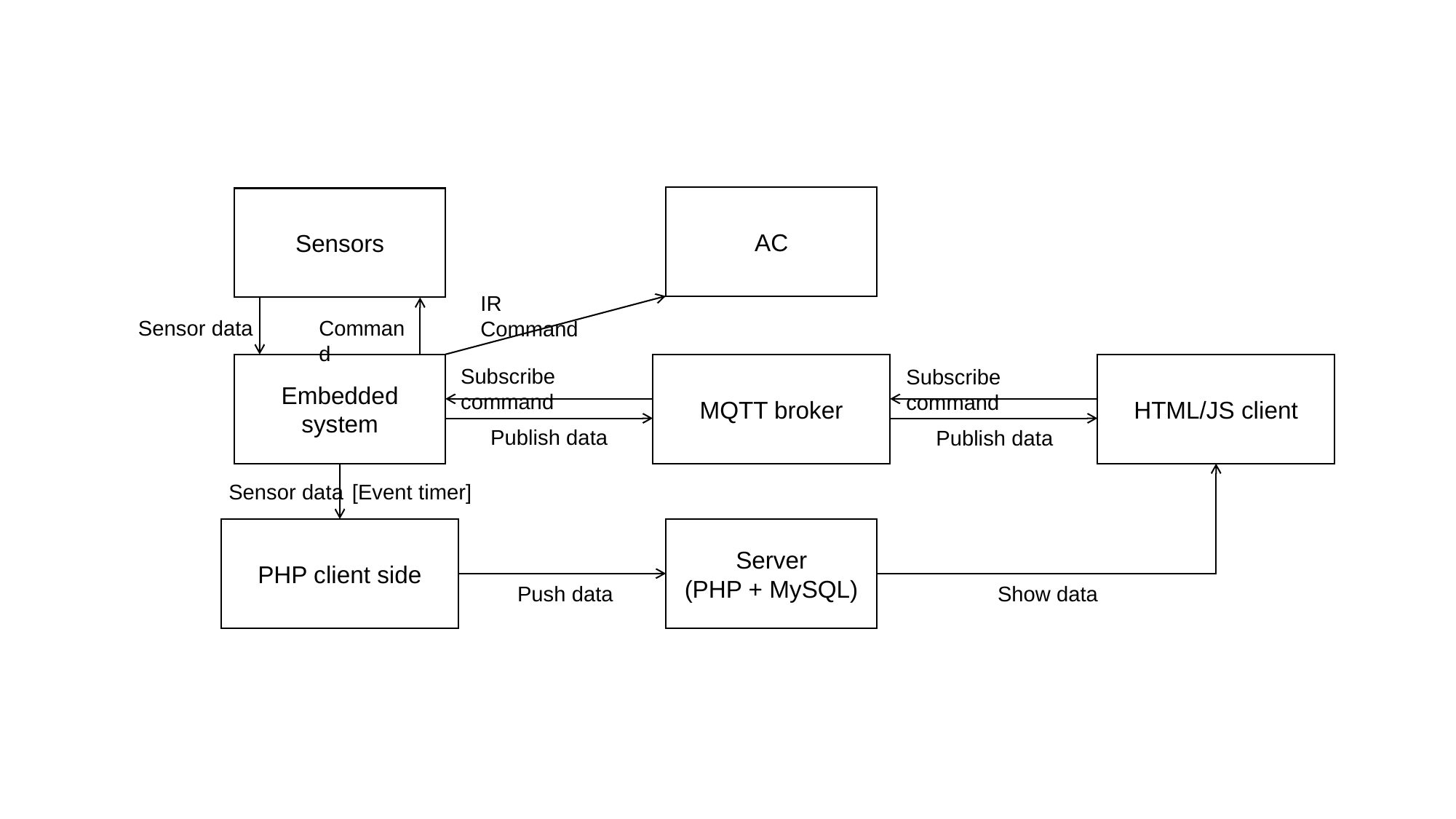

AC
Sensors
IR Command
Sensor data
Command
HTML/JS client
Embedded system
MQTT broker
Subscribe command
Subscribe command
Publish data
Publish data
[Event timer]
Sensor data
PHP client side
Server
(PHP + MySQL)
Push data
Show data